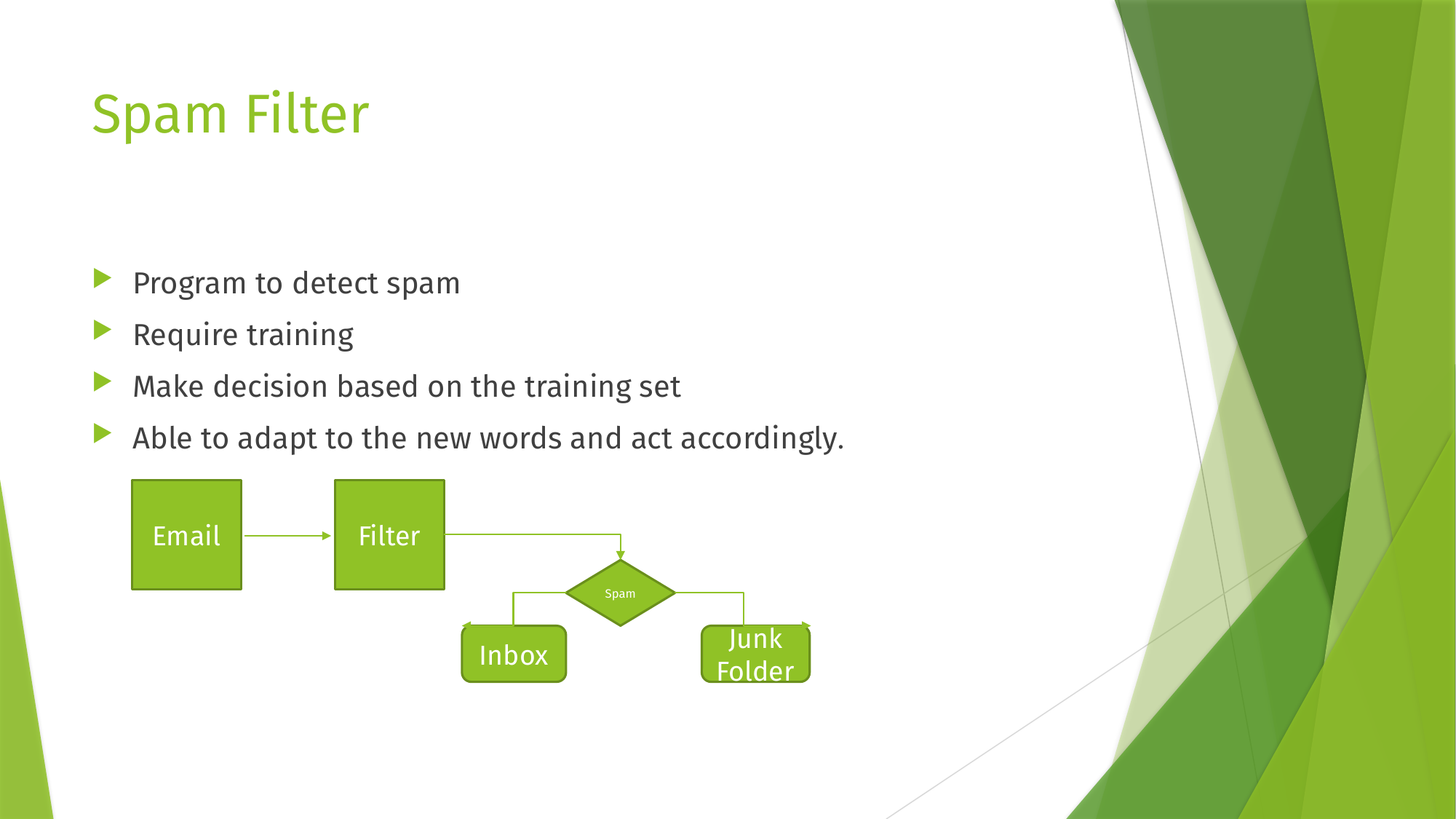

# Spam Filter
Program to detect spam
Require training
Make decision based on the training set
Able to adapt to the new words and act accordingly.
Email
Filter
Spam
Junk Folder
Inbox